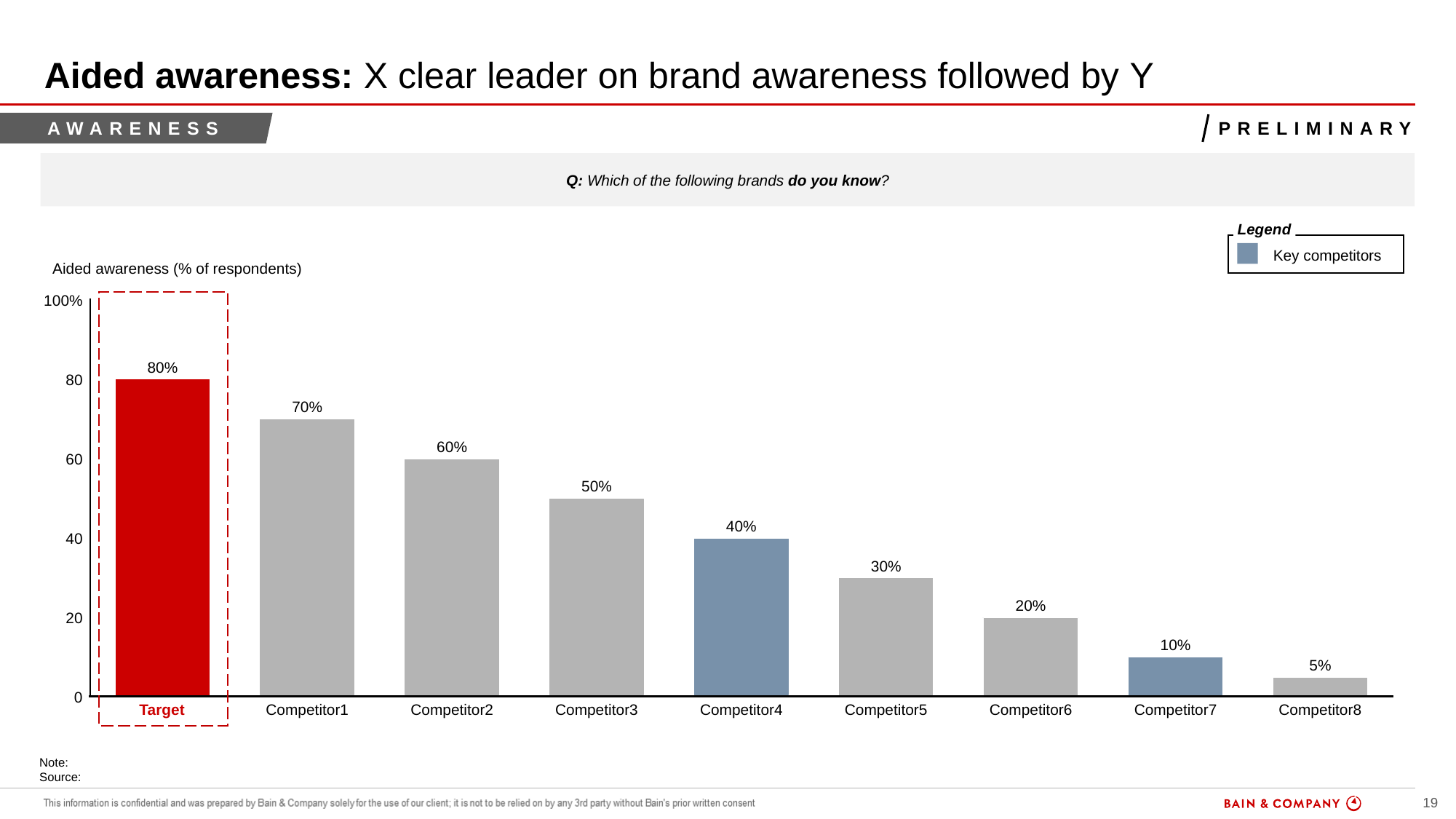

# Aided awareness: X clear leader on brand awareness followed by Y

Awareness
preliminary
Q: Which of the following brands do you know?
Legend

Key competitors

Note:
Source: